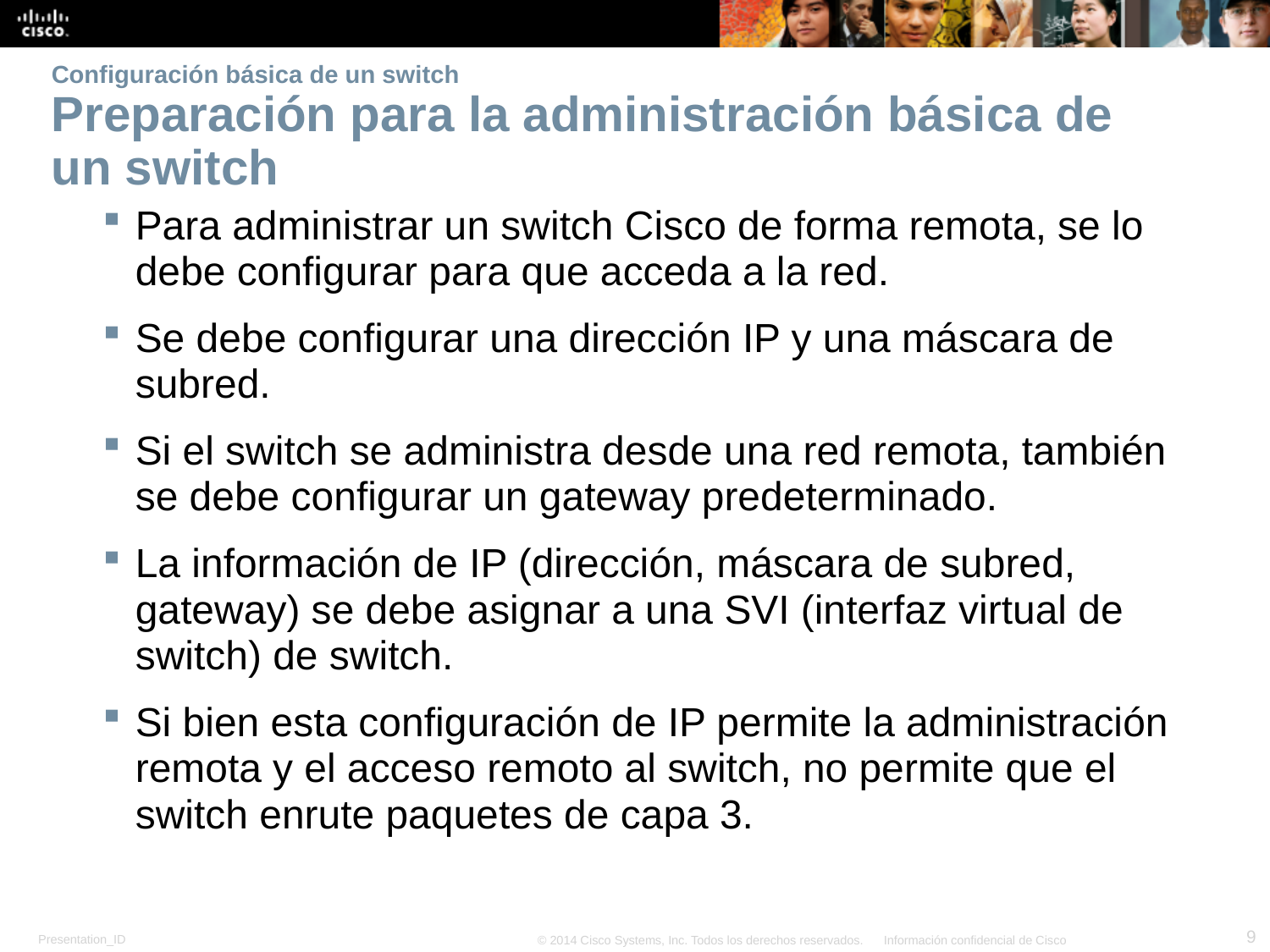

# Configuración básica de un switch Preparación para la administración básica de un switch
Para administrar un switch Cisco de forma remota, se lo debe configurar para que acceda a la red.
Se debe configurar una dirección IP y una máscara de subred.
Si el switch se administra desde una red remota, también se debe configurar un gateway predeterminado.
La información de IP (dirección, máscara de subred, gateway) se debe asignar a una SVI (interfaz virtual de switch) de switch.
Si bien esta configuración de IP permite la administración remota y el acceso remoto al switch, no permite que el switch enrute paquetes de capa 3.